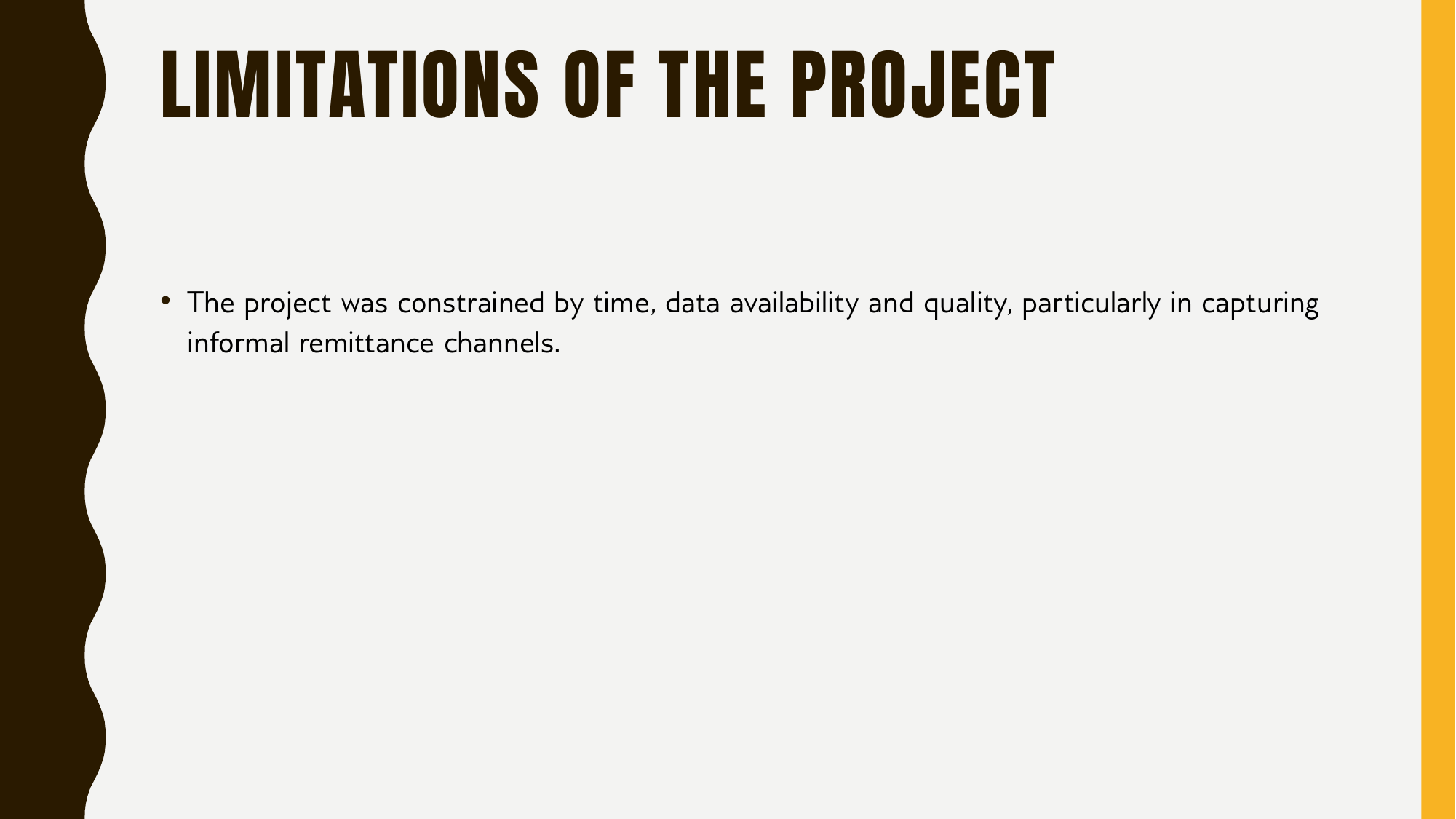

# LIMITATIONS OF THE PROJECT
The project was constrained by time, data availability and quality, particularly in capturing informal remittance channels.